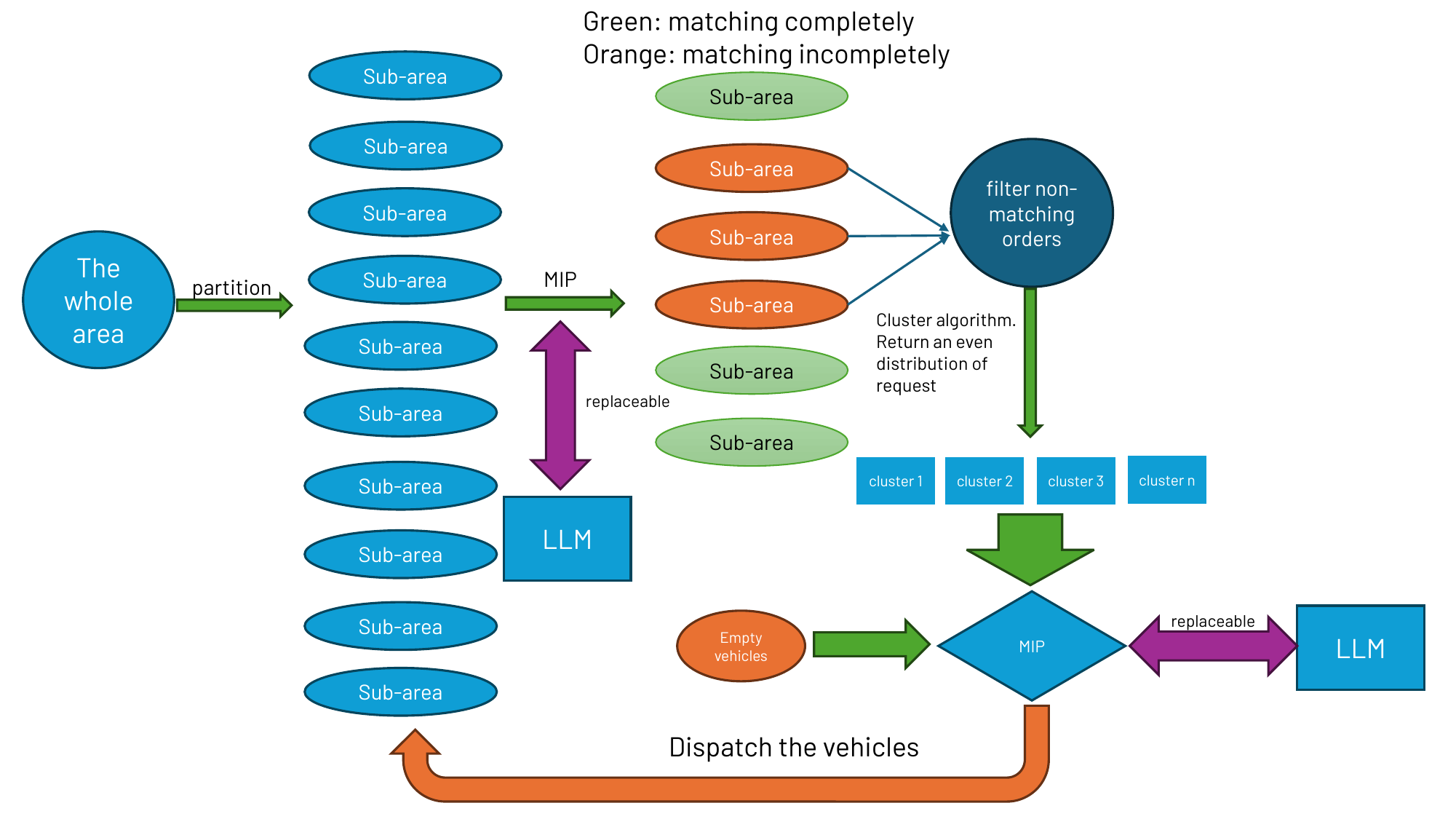

Green: matching completely
Orange: matching incompletely
Sub-area
Sub-area
Sub-area
filter non-matching orders
Sub-area
Sub-area
Sub-area
The whole area
Sub-area
MIP
partition
Sub-area

Cluster algorithm.
Return an even distribution of request
Sub-area
Sub-area

replaceable
Sub-area
Sub-area
cluster n
cluster 1
cluster 2
cluster 3
Sub-area
LLM

Sub-area

MIP
Sub-area
replaceable
LLM
Empty vehicles

Sub-area

Dispatch the vehicles